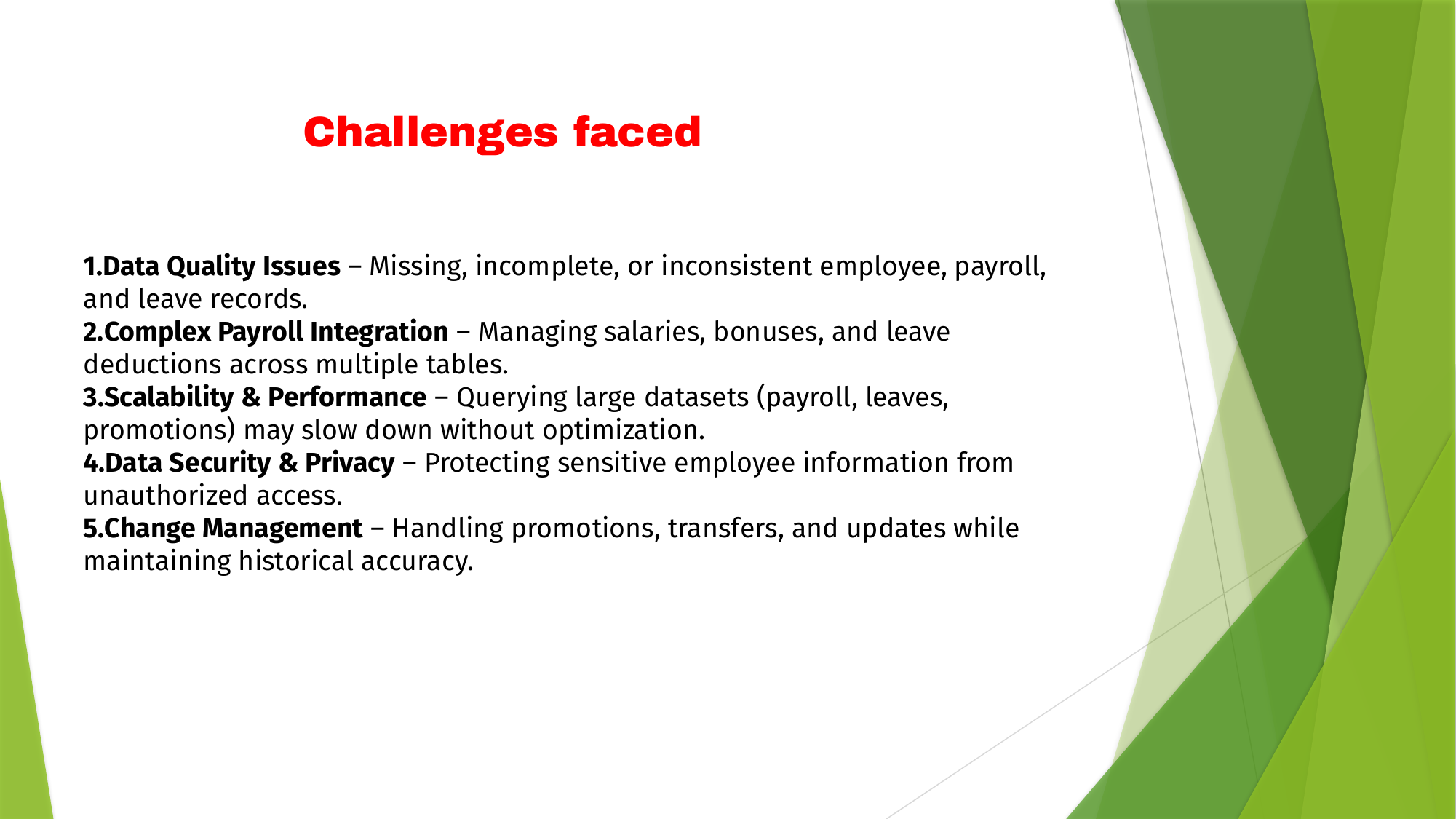

Challenges faced

Data Quality Issues – Missing, incomplete, or inconsistent employee, payroll, and leave records.
Complex Payroll Integration – Managing salaries, bonuses, and leave deductions across multiple tables.
Scalability & Performance – Querying large datasets (payroll, leaves, promotions) may slow down without optimization.
Data Security & Privacy – Protecting sensitive employee information from unauthorized access.
Change Management – Handling promotions, transfers, and updates while maintaining historical accuracy.